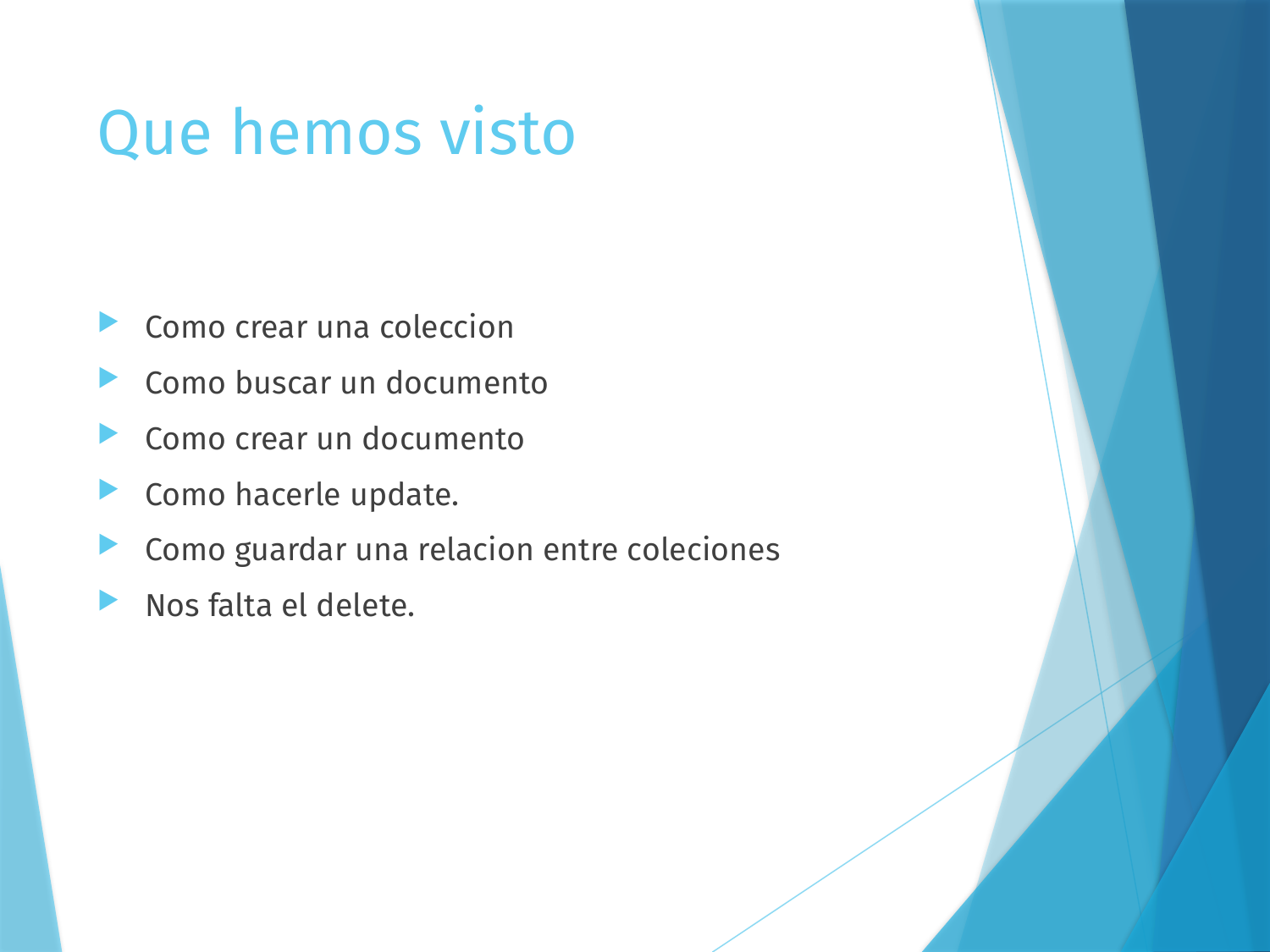

# Que hemos visto
Como crear una coleccion
Como buscar un documento
Como crear un documento
Como hacerle update.
Como guardar una relacion entre coleciones
Nos falta el delete.